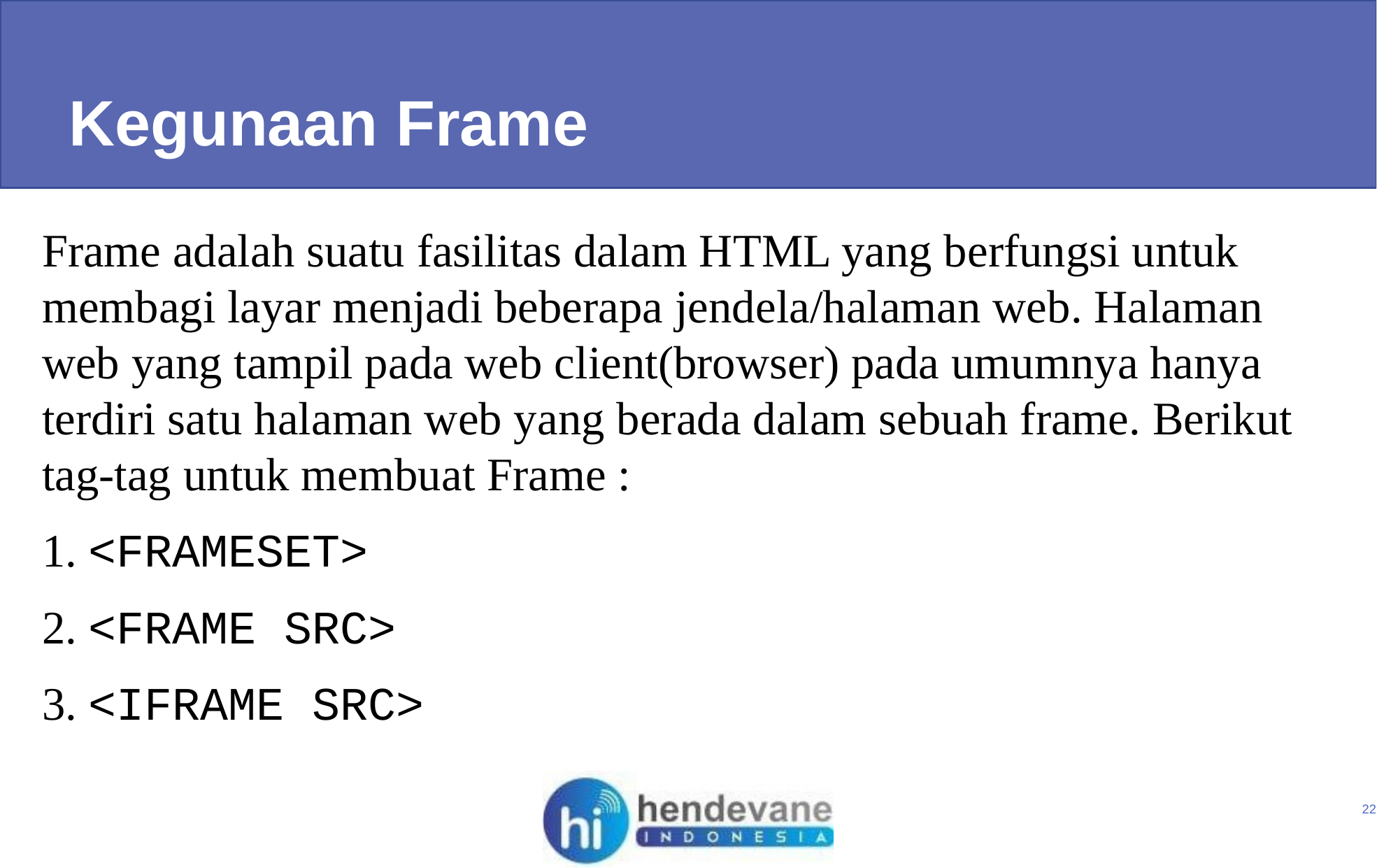

Kegunaan Frame
Frame adalah suatu fasilitas dalam HTML yang berfungsi untuk membagi layar menjadi beberapa jendela/halaman web. Halaman web yang tampil pada web client(browser) pada umumnya hanya terdiri satu halaman web yang berada dalam sebuah frame. Berikut tag-tag untuk membuat Frame :
1. <FRAMESET>
2. <FRAME SRC>
3. <IFRAME SRC>
22